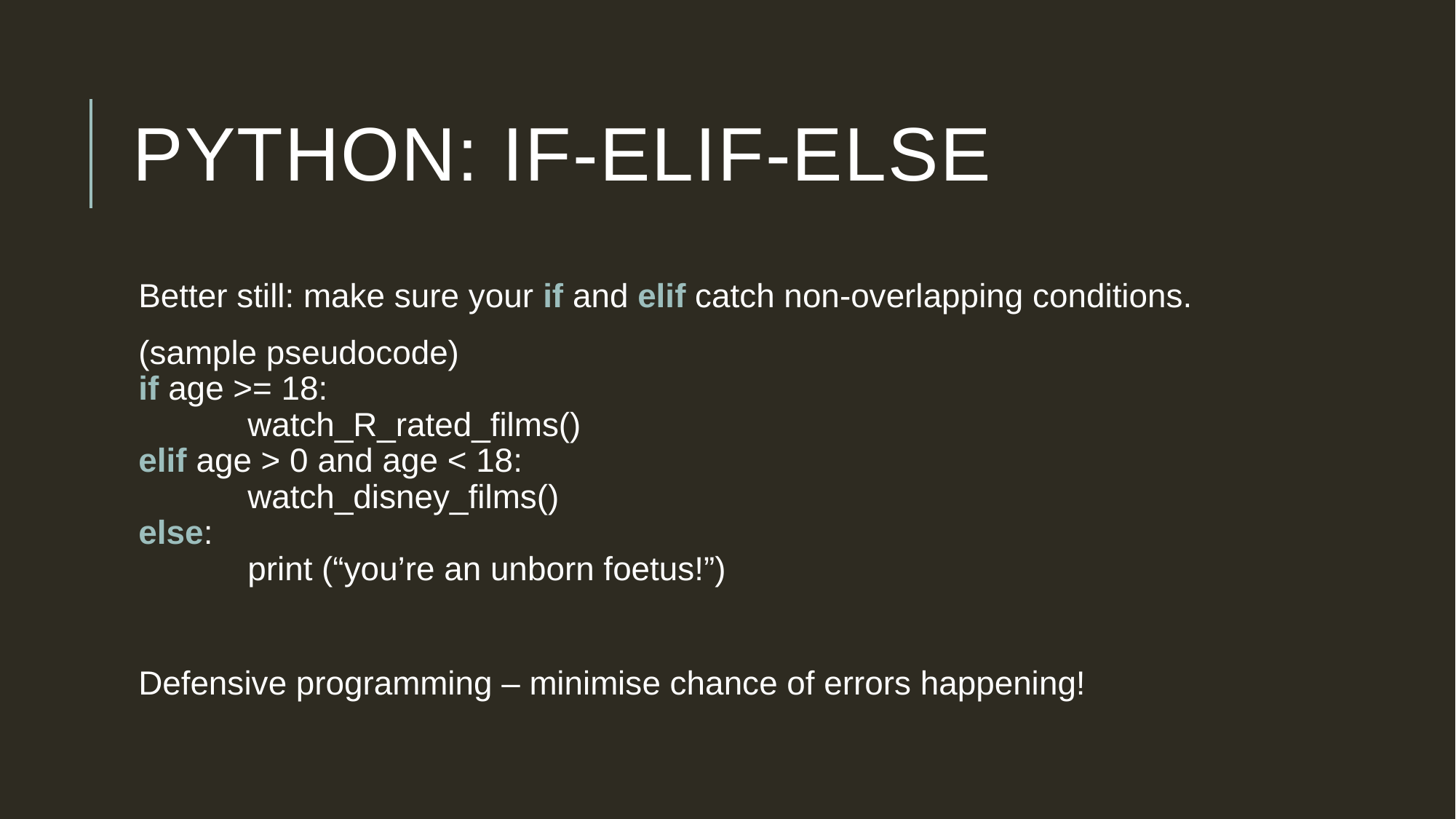

# Python: If-elif-elsE
Better still: make sure your if and elif catch non-overlapping conditions.
(sample pseudocode)
if age >= 18:
	watch_R_rated_films()
elif age > 0 and age < 18:
	watch_disney_films()
else:
	print (“you’re an unborn foetus!”)

Defensive programming – minimise chance of errors happening!